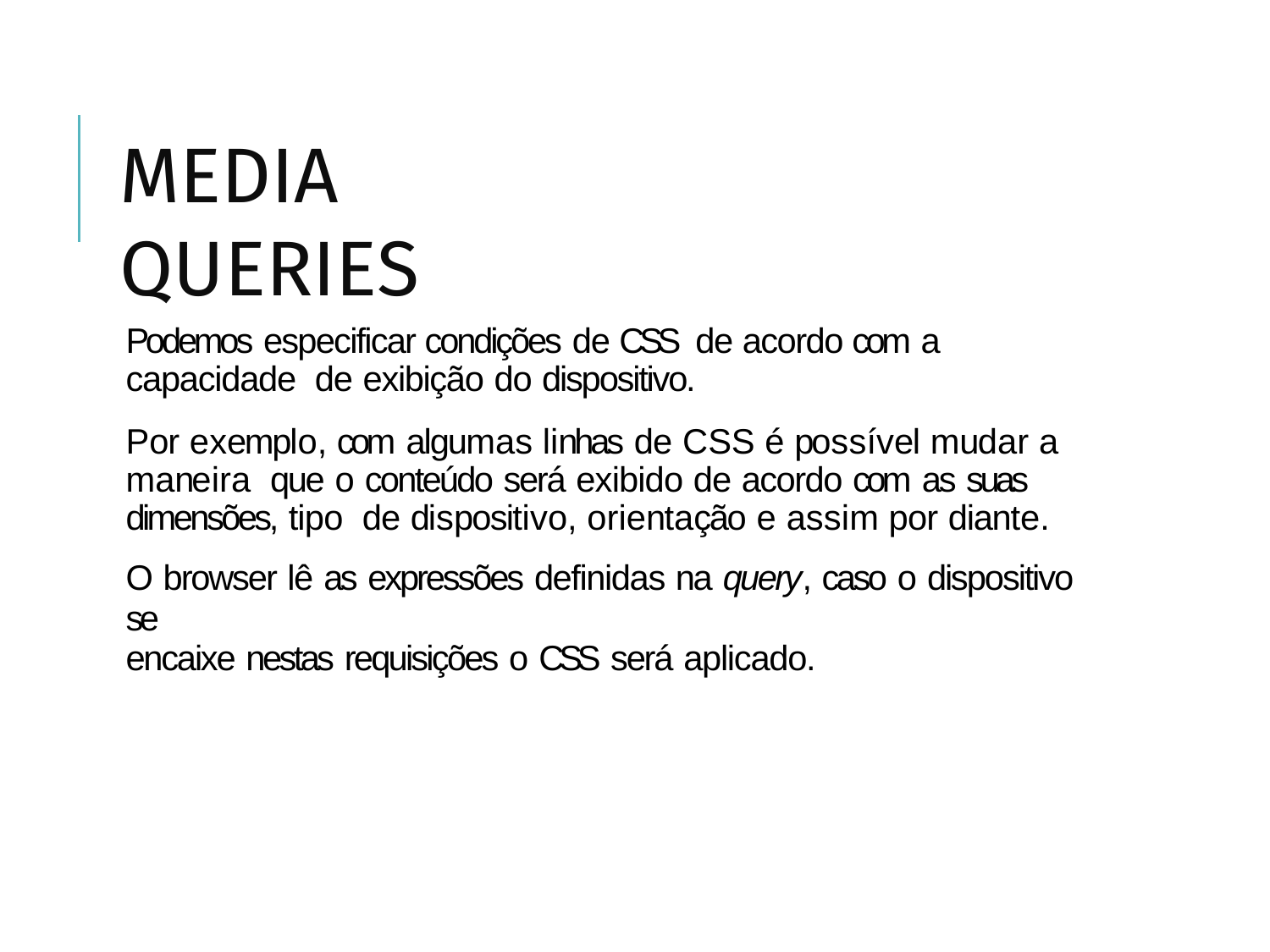

# MEDIA QUERIES
Podemos especificar condições de CSS  de acordo com a capacidade  de exibição do dispositivo.
Por exemplo, com algumas linhas de CSS é possível mudar a maneira  que o conteúdo será exibido de acordo com as suas dimensões, tipo  de dispositivo, orientação e assim por diante.
O browser lê as expressões definidas na query, caso o dispositivo se
encaixe nestas requisições o CSS será aplicado.